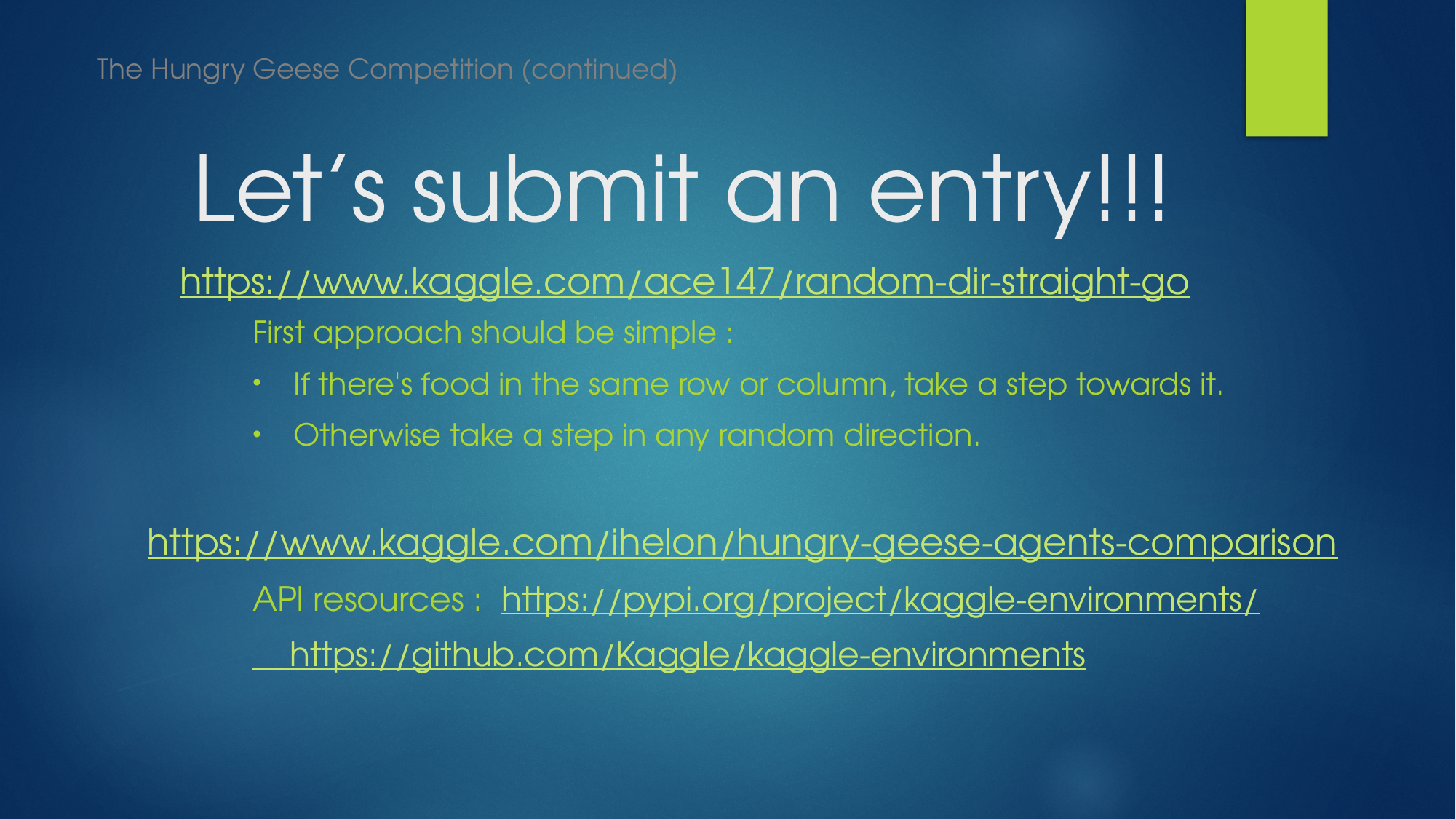

# The Hungry Geese Competition (continued)
Let’s submit an entry!!!
https://www.kaggle.com/ace147/random-dir-straight-go
First approach should be simple :
If there's food in the same row or column, take a step towards it.
Otherwise take a step in any random direction.

API resources :  https://pypi.org/project/kaggle-environments/
				    https://github.com/Kaggle/kaggle-environments
https://www.kaggle.com/ihelon/hungry-geese-agents-comparison